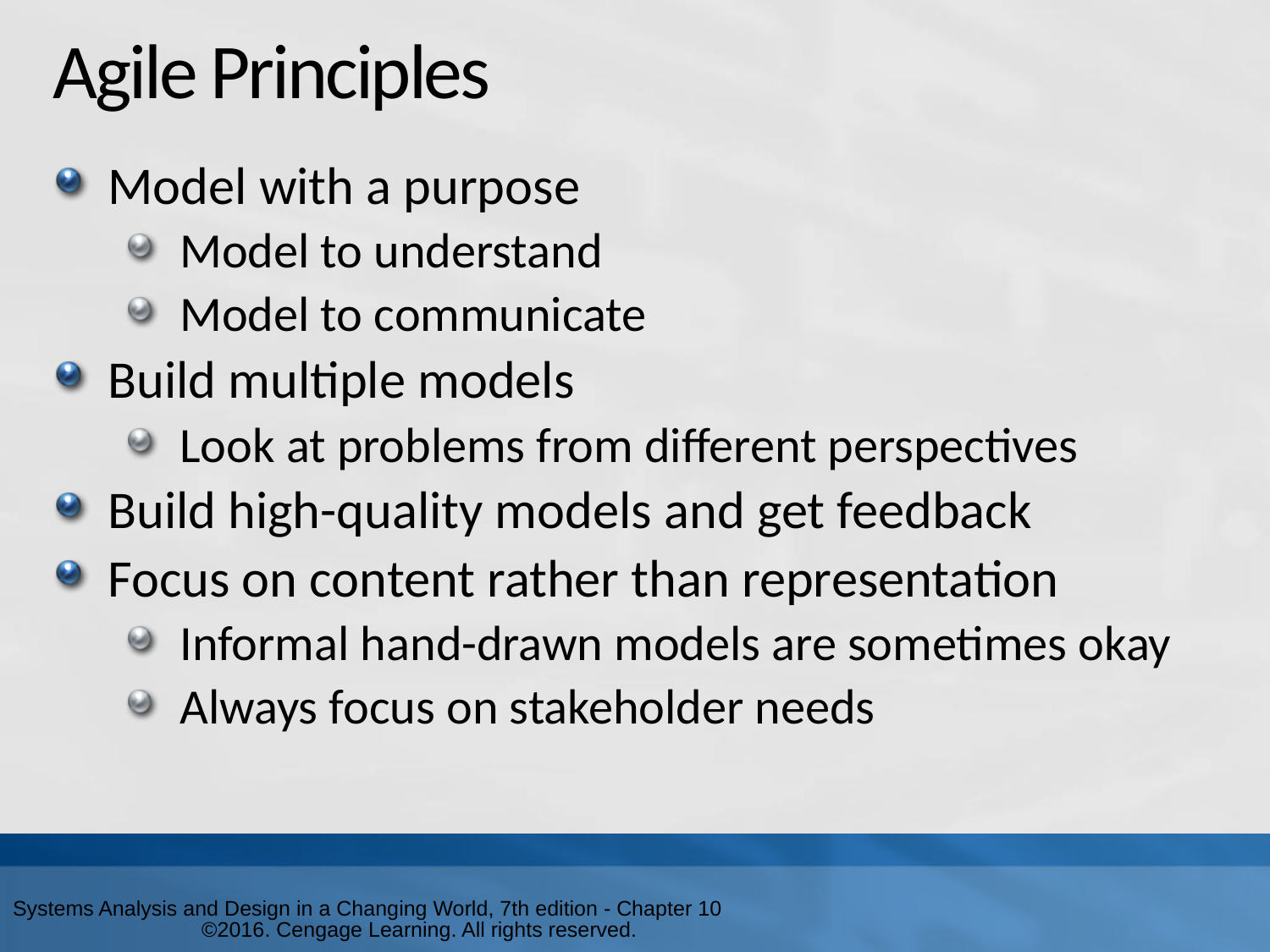

# Agile Principles
Model with a purpose
Model to understand
Model to communicate
Build multiple models
Look at problems from different perspectives
Build high-quality models and get feedback
Focus on content rather than representation
Informal hand-drawn models are sometimes okay
Always focus on stakeholder needs

Systems Analysis and Design in a Changing World, 7th edition - Chapter 10                                                   ©2016. Cengage Learning. All rights reserved.